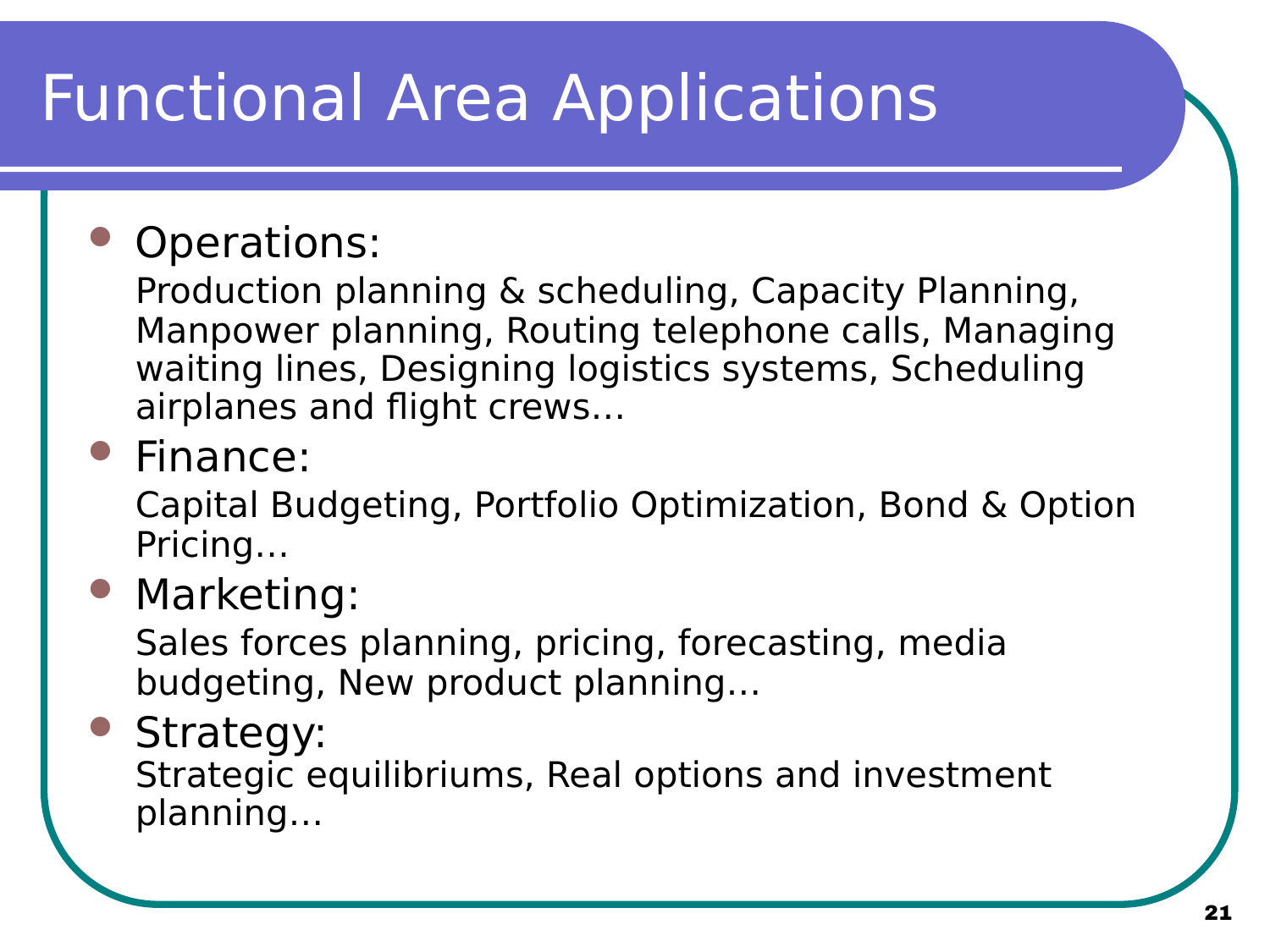

# Functional Area Applications
Operations:
	Production planning & scheduling, Capacity Planning, Manpower planning, Routing telephone calls, Managing waiting lines, Designing logistics systems, Scheduling airplanes and flight crews…
Finance:
	Capital Budgeting, Portfolio Optimization, Bond & Option Pricing…
Marketing:
	Sales forces planning, pricing, forecasting, media budgeting, New product planning…
Strategy:
	Strategic equilibriums, Real options and investment planning…
21